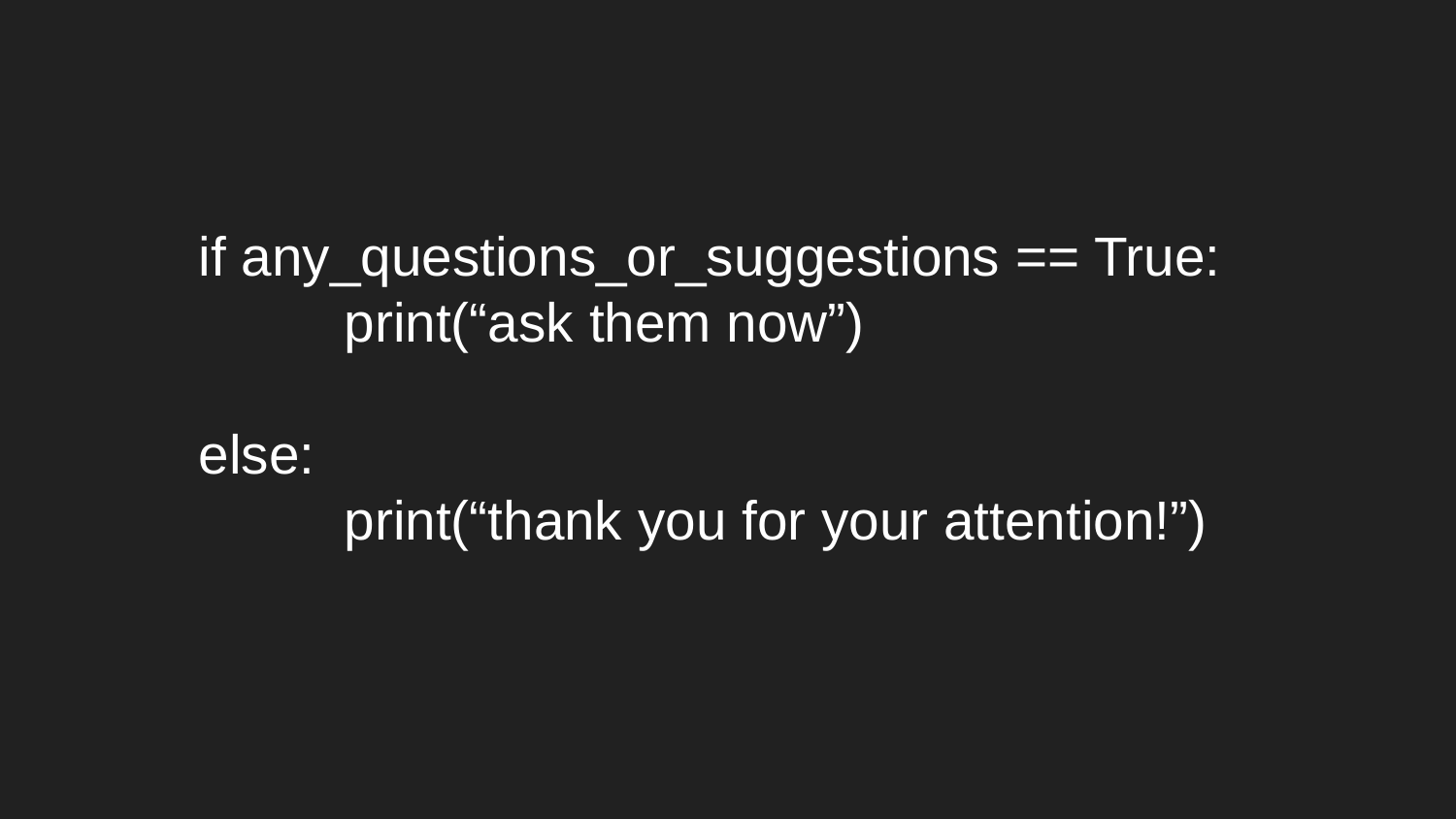

# if any_questions_or_suggestions == True:
	print(“ask them now”)

else:
	print(“thank you for your attention!”)